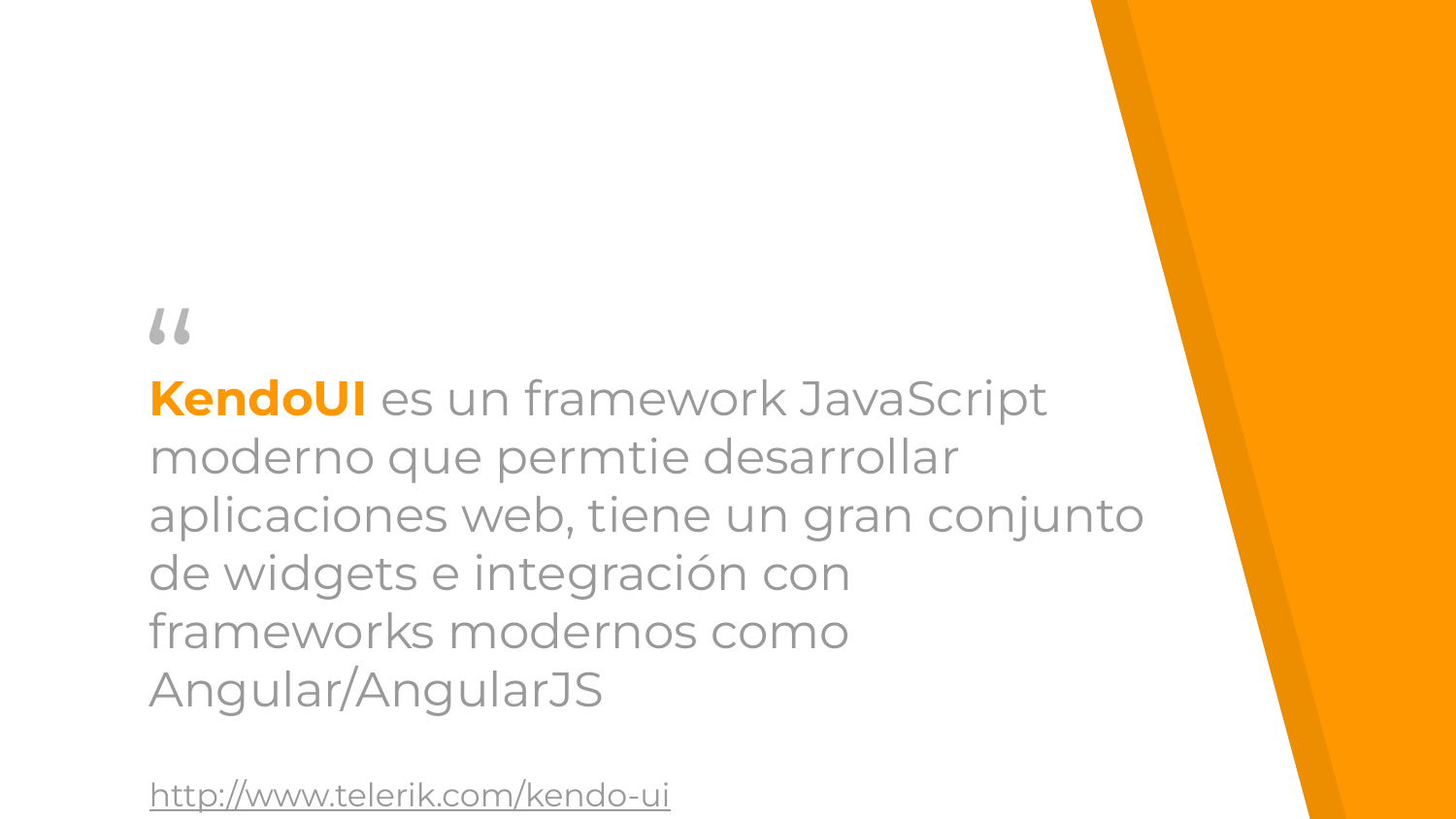

KendoUI es un framework JavaScript moderno que permtie desarrollar aplicaciones web, tiene un gran conjunto de widgets e integración con frameworks modernos como Angular/AngularJS

http://www.telerik.com/kendo-ui